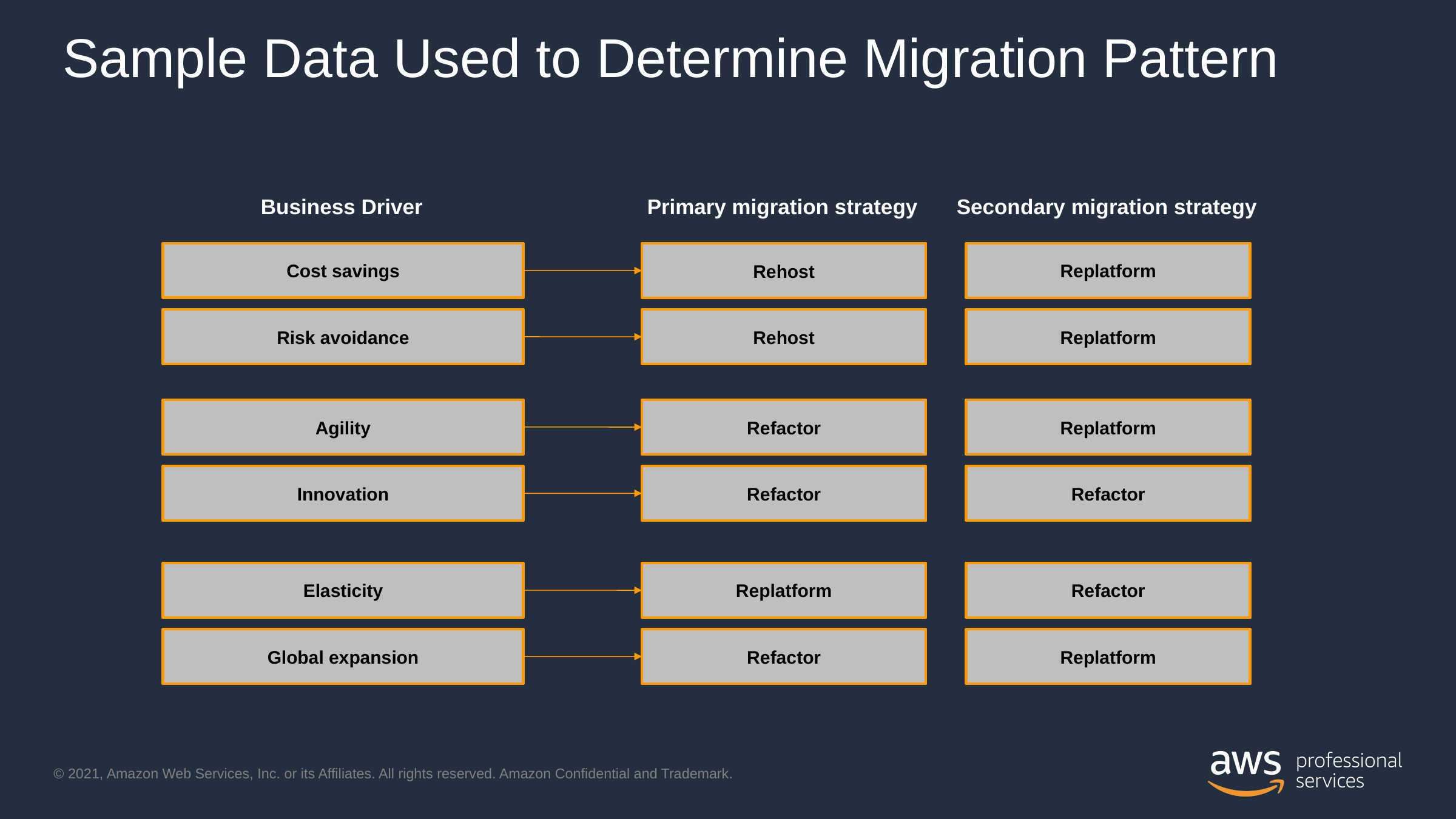

# Sample Data Used to Determine Migration Pattern
Secondary migration strategy
Primary migration strategy
Business Driver
Cost savings
Replatform
Rehost
Risk avoidance
Replatform
Rehost
Agility
Replatform
Refactor
Innovation
Refactor
Refactor
Elasticity
Refactor
Replatform
Global expansion
Replatform
Refactor